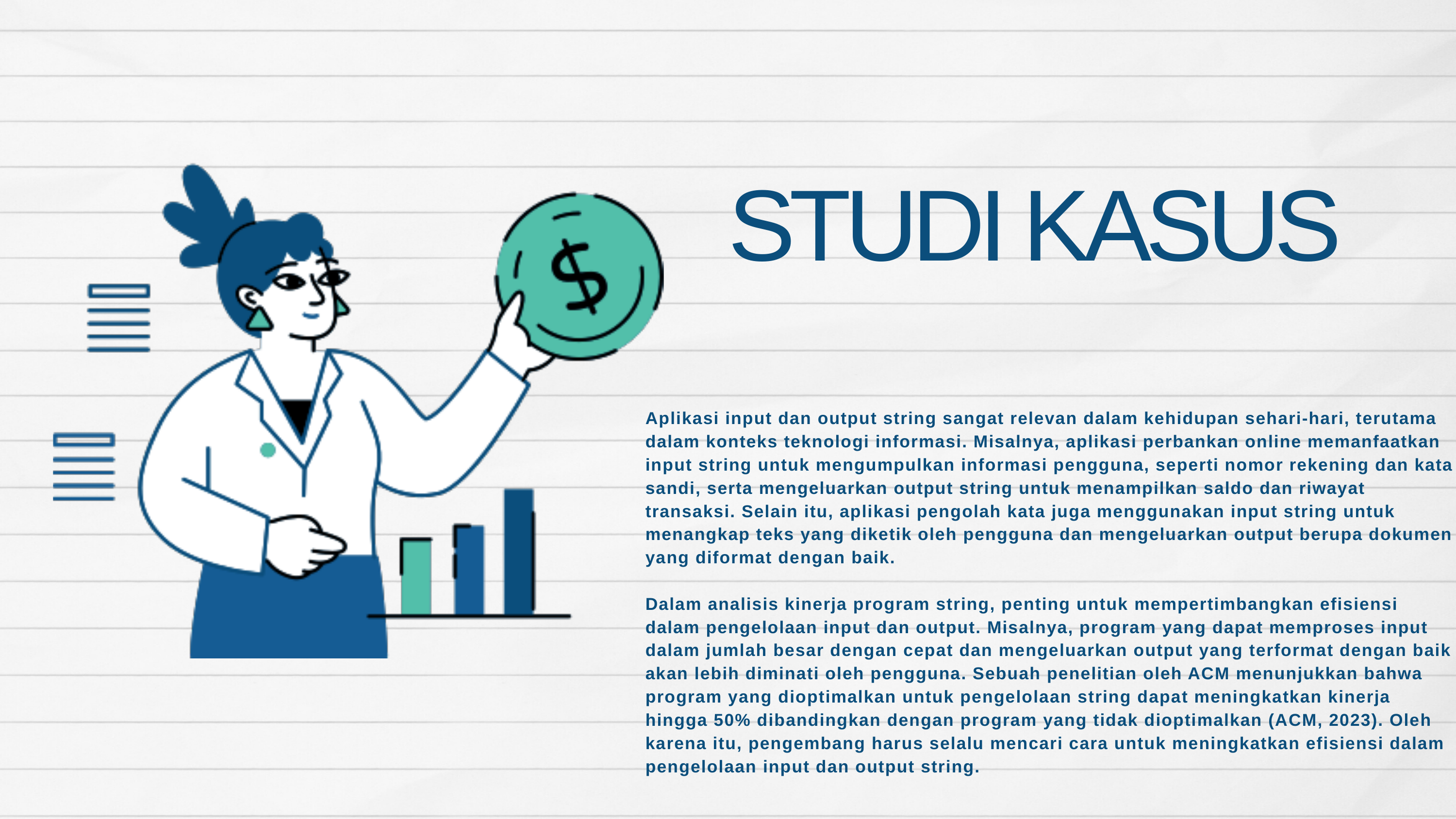

STUDI KASUS
Aplikasi input dan output string sangat relevan dalam kehidupan sehari-hari, terutama dalam konteks teknologi informasi. Misalnya, aplikasi perbankan online memanfaatkan input string untuk mengumpulkan informasi pengguna, seperti nomor rekening dan kata sandi, serta mengeluarkan output string untuk menampilkan saldo dan riwayat transaksi. Selain itu, aplikasi pengolah kata juga menggunakan input string untuk menangkap teks yang diketik oleh pengguna dan mengeluarkan output berupa dokumen yang diformat dengan baik.

Dalam analisis kinerja program string, penting untuk mempertimbangkan efisiensi dalam pengelolaan input dan output. Misalnya, program yang dapat memproses input dalam jumlah besar dengan cepat dan mengeluarkan output yang terformat dengan baik akan lebih diminati oleh pengguna. Sebuah penelitian oleh ACM menunjukkan bahwa program yang dioptimalkan untuk pengelolaan string dapat meningkatkan kinerja hingga 50% dibandingkan dengan program yang tidak dioptimalkan (ACM, 2023). Oleh karena itu, pengembang harus selalu mencari cara untuk meningkatkan efisiensi dalam pengelolaan input dan output string.